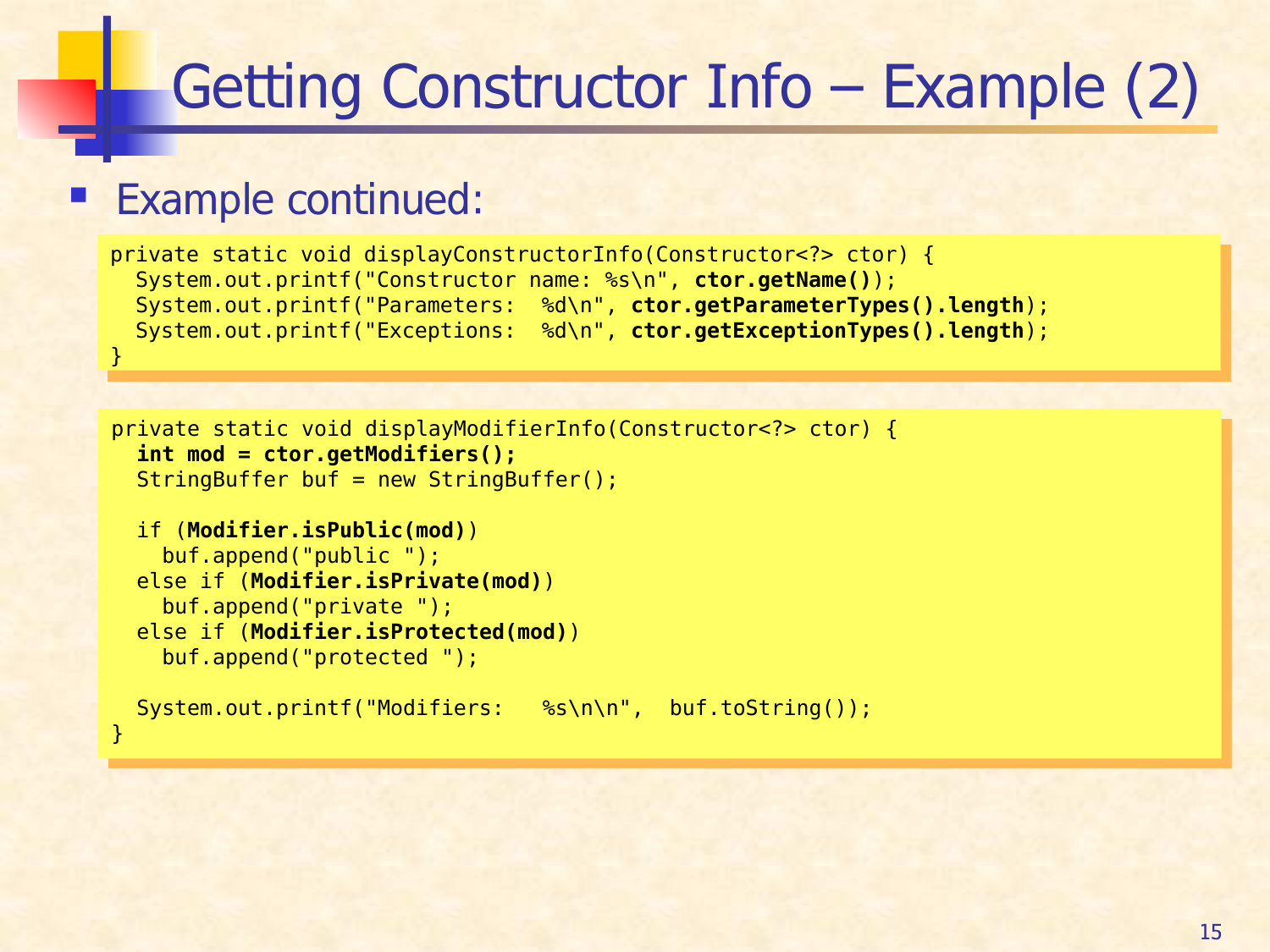

# Getting Constructor Info – Example (2)
Example continued:
private static void displayConstructorInfo(Constructor<?> ctor) {
  System.out.printf("Constructor name: %s\n", ctor.getName());
  System.out.printf("Parameters:  %d\n", ctor.getParameterTypes().length);
  System.out.printf("Exceptions:  %d\n", ctor.getExceptionTypes().length);
}
private static void displayModifierInfo(Constructor<?> ctor) {
  int mod = ctor.getModifiers();
  StringBuffer buf = new StringBuffer();

  if (Modifier.isPublic(mod))
    buf.append("public ");
  else if (Modifier.isPrivate(mod))
    buf.append("private ");
  else if (Modifier.isProtected(mod))
    buf.append("protected ");

  System.out.printf("Modifiers:   %s\n\n",  buf.toString());
}
15